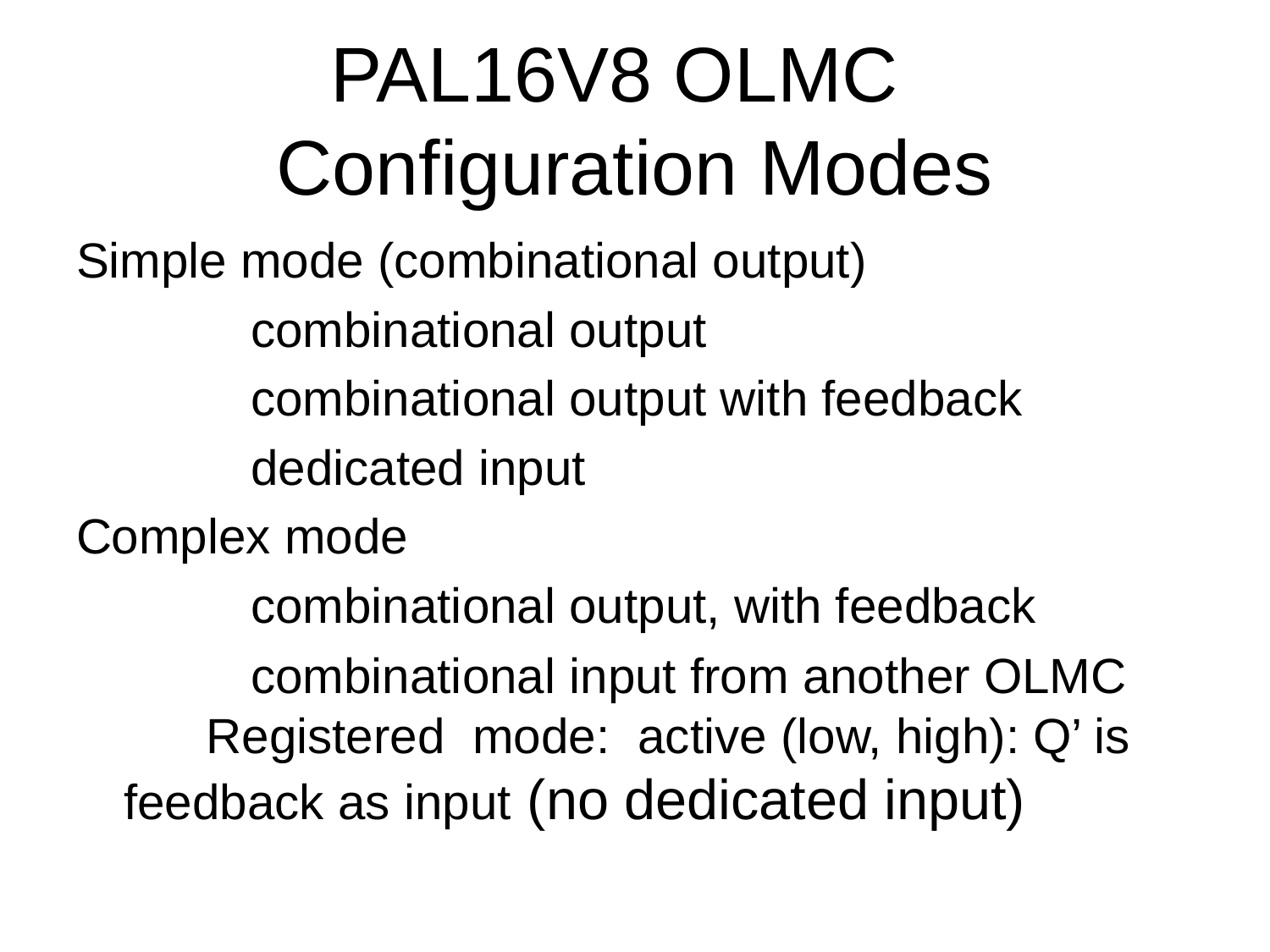

# PAL16V8 OLMC Configuration Modes
Simple mode (combinational output)
		combinational output
		combinational output with feedback
		dedicated input
Complex mode
		combinational output, with feedback
		combinational input from another OLMC           Registered  mode:  active (low, high): Q’ is feedback as input (no dedicated input)